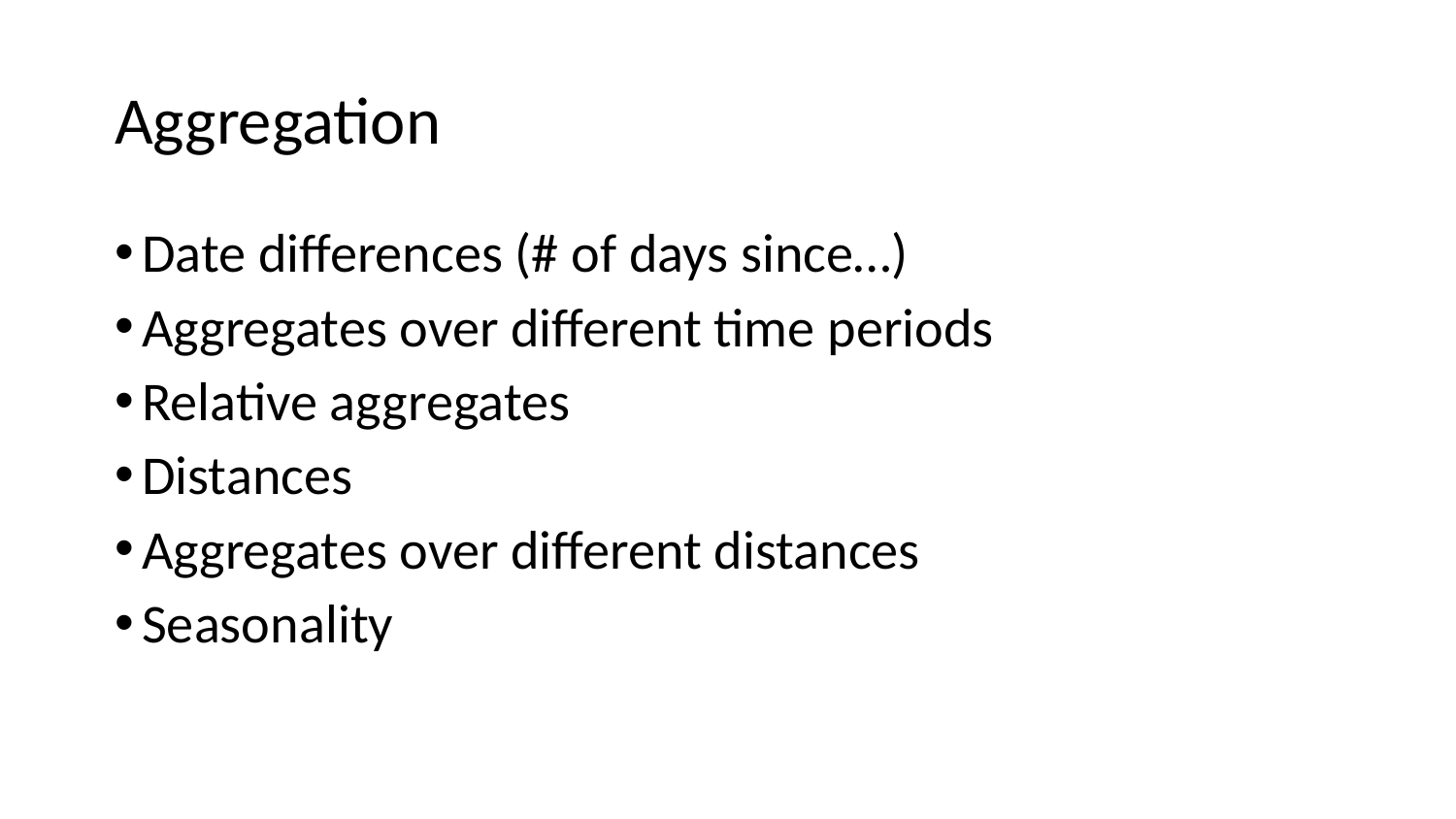

# Aggregation
Date differences (# of days since…)
Aggregates over different time periods
Relative aggregates
Distances
Aggregates over different distances
Seasonality